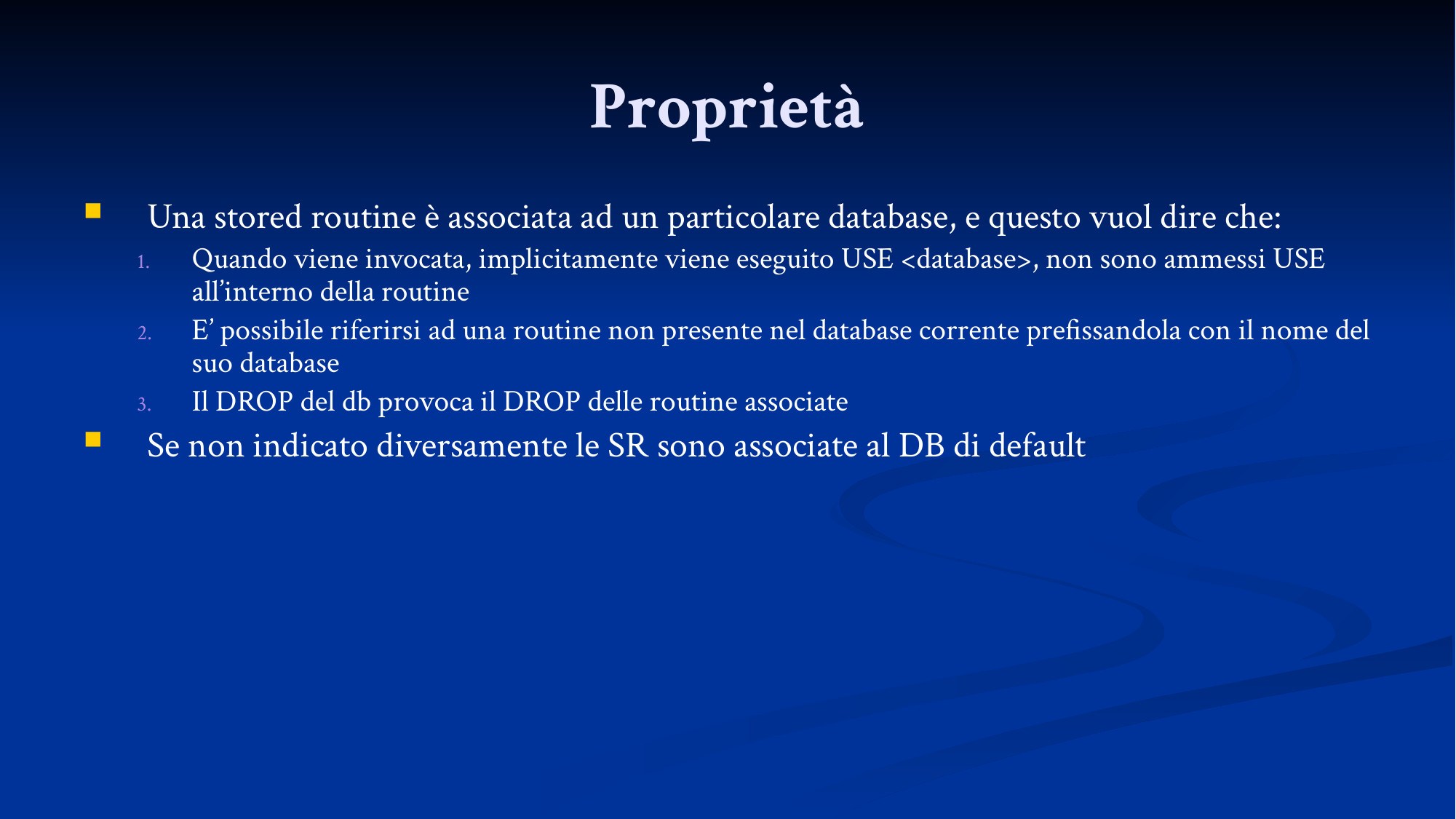

# Proprietà
Una stored routine è associata ad un particolare database, e questo vuol dire che:
Quando viene invocata, implicitamente viene eseguito USE <database>, non sono ammessi USE all’interno della routine
E’ possibile riferirsi ad una routine non presente nel database corrente prefissandola con il nome del suo database
Il DROP del db provoca il DROP delle routine associate
Se non indicato diversamente le SR sono associate al DB di default